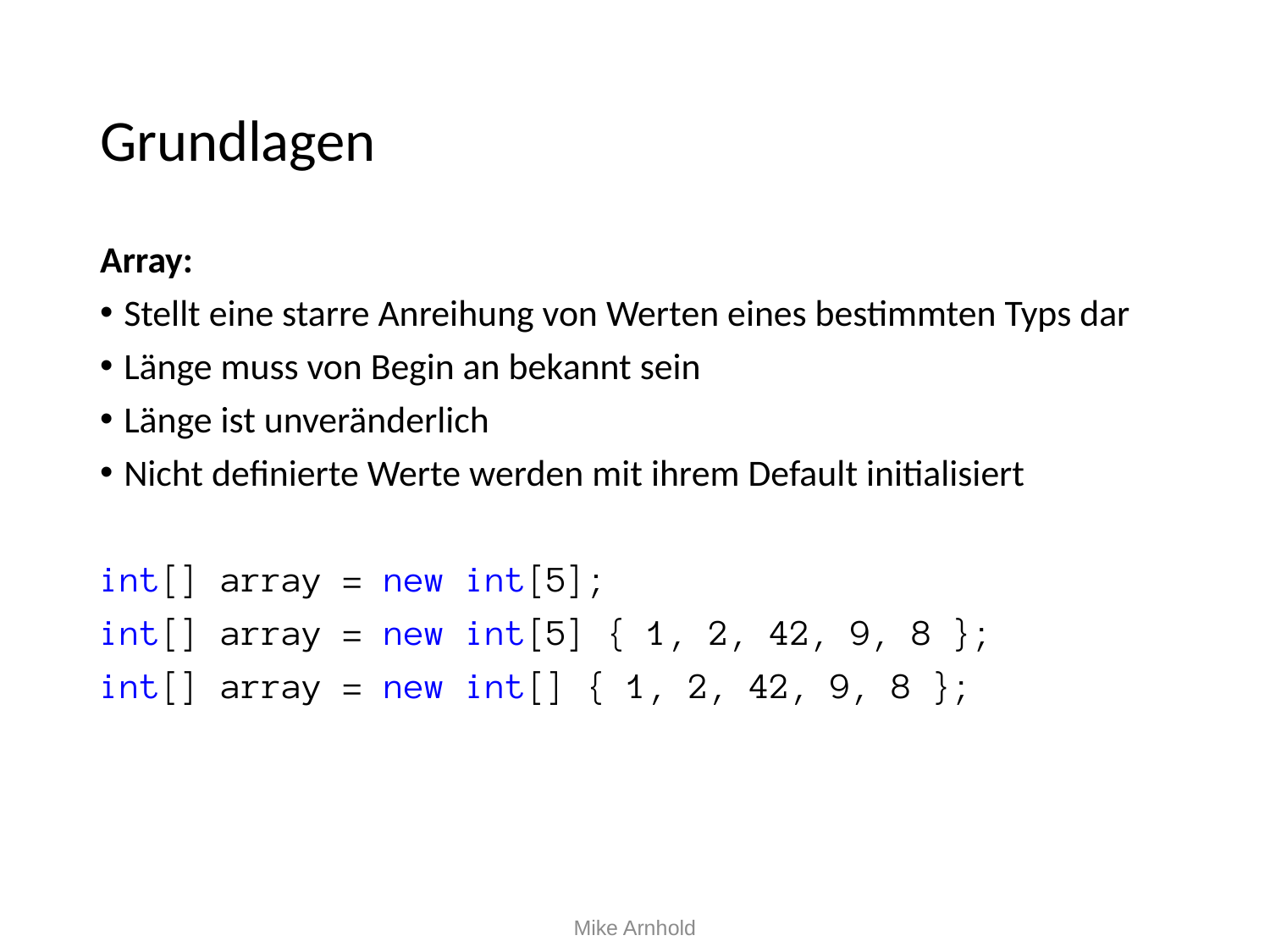

# Grundlagen
Array:
Stellt eine starre Anreihung von Werten eines bestimmten Typs dar
Länge muss von Begin an bekannt sein
Länge ist unveränderlich
Nicht definierte Werte werden mit ihrem Default initialisiert

int[] array = new int[5];
int[] array = new int[5] { 1, 2, 42, 9, 8 };
int[] array = new int[] { 1, 2, 42, 9, 8 };
Mike Arnhold